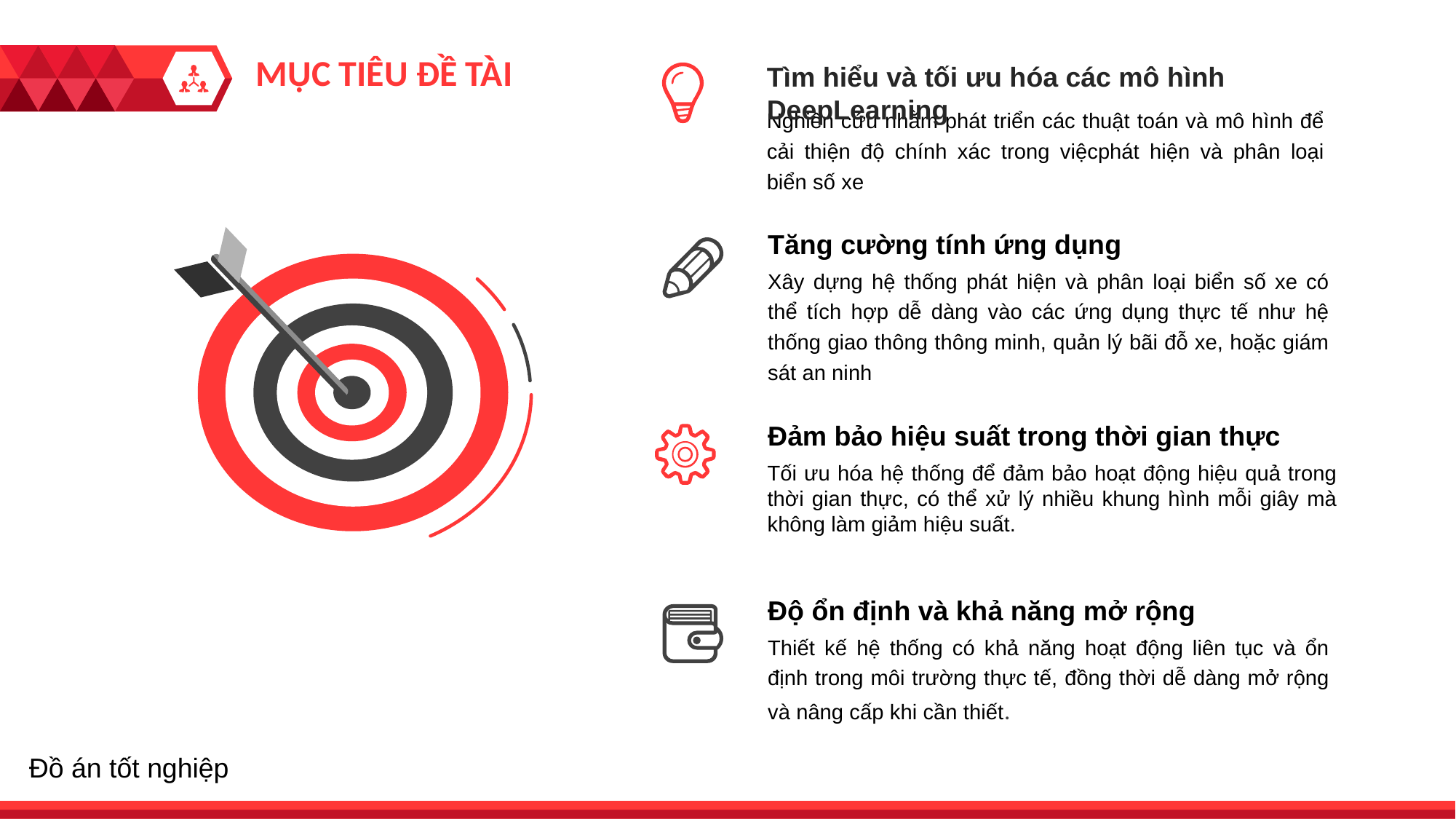

MỤC TIÊU ĐỀ TÀI
Tìm hiểu và tối ưu hóa các mô hình DeepLearning
Nghiên cứu nhằm phát triển các thuật toán và mô hình để cải thiện độ chính xác trong việcphát hiện và phân loại biển số xe

Tăng cường tính ứng dụng
Xây dựng hệ thống phát hiện và phân loại biển số xe có thể tích hợp dễ dàng vào các ứng dụng thực tế như hệ thống giao thông thông minh, quản lý bãi đỗ xe, hoặc giám sát an ninh

Đảm bảo hiệu suất trong thời gian thực
Tối ưu hóa hệ thống để đảm bảo hoạt động hiệu quả trong thời gian thực, có thể xử lý nhiều khung hình mỗi giây mà không làm giảm hiệu suất.

Độ ổn định và khả năng mở rộng
Thiết kế hệ thống có khả năng hoạt động liên tục và ổn định trong môi trường thực tế, đồng thời dễ dàng mở rộng và nâng cấp khi cần thiết.

Đồ án tốt nghiệp